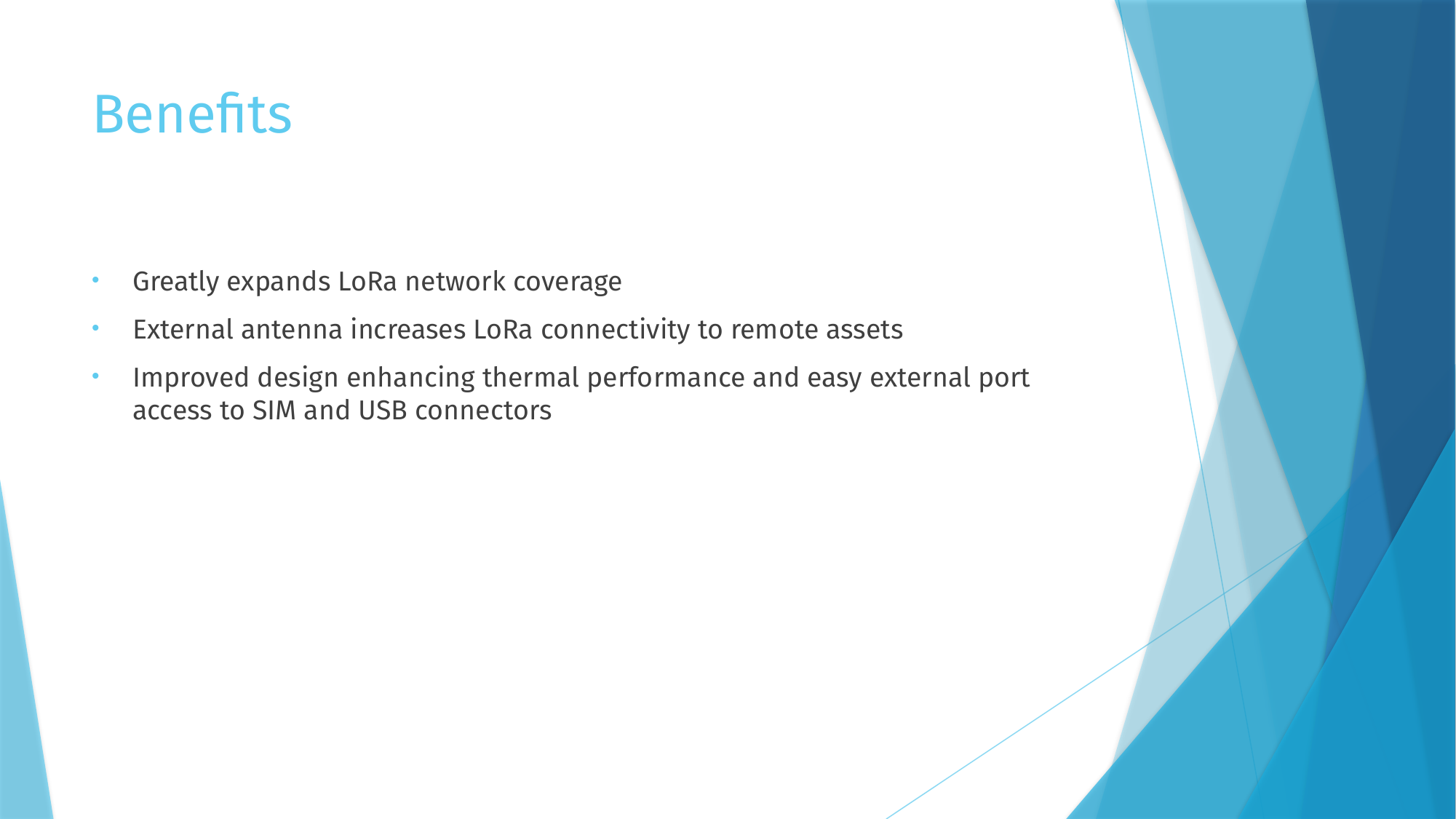

# Benefits
Greatly expands LoRa network coverage
External antenna increases LoRa connectivity to remote assets
Improved design enhancing thermal performance and easy external port access to SIM and USB connectors